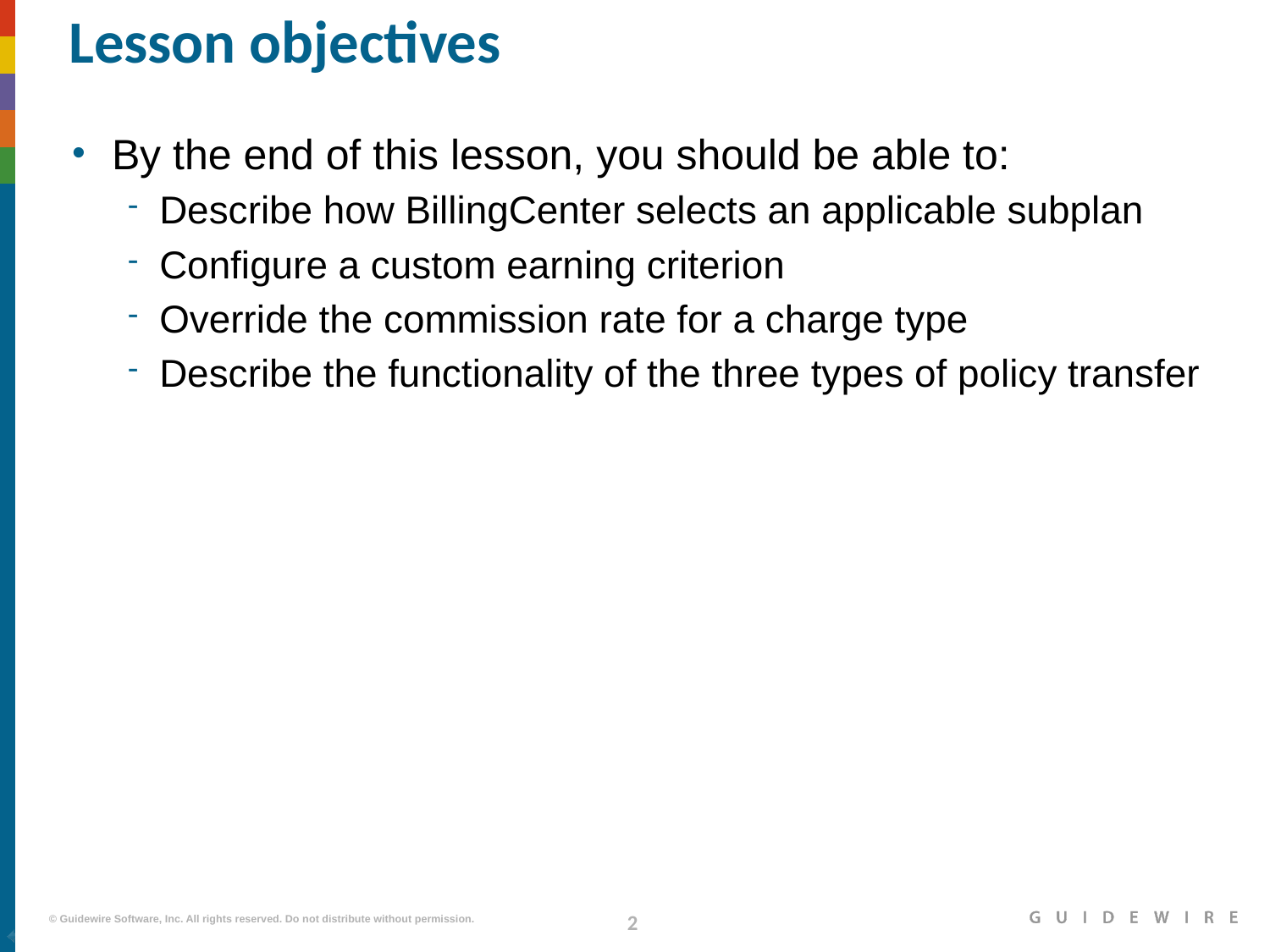

# Lesson objectives
By the end of this lesson, you should be able to:
Describe how BillingCenter selects an applicable subplan
Configure a custom earning criterion
Override the commission rate for a charge type
Describe the functionality of the three types of policy transfer